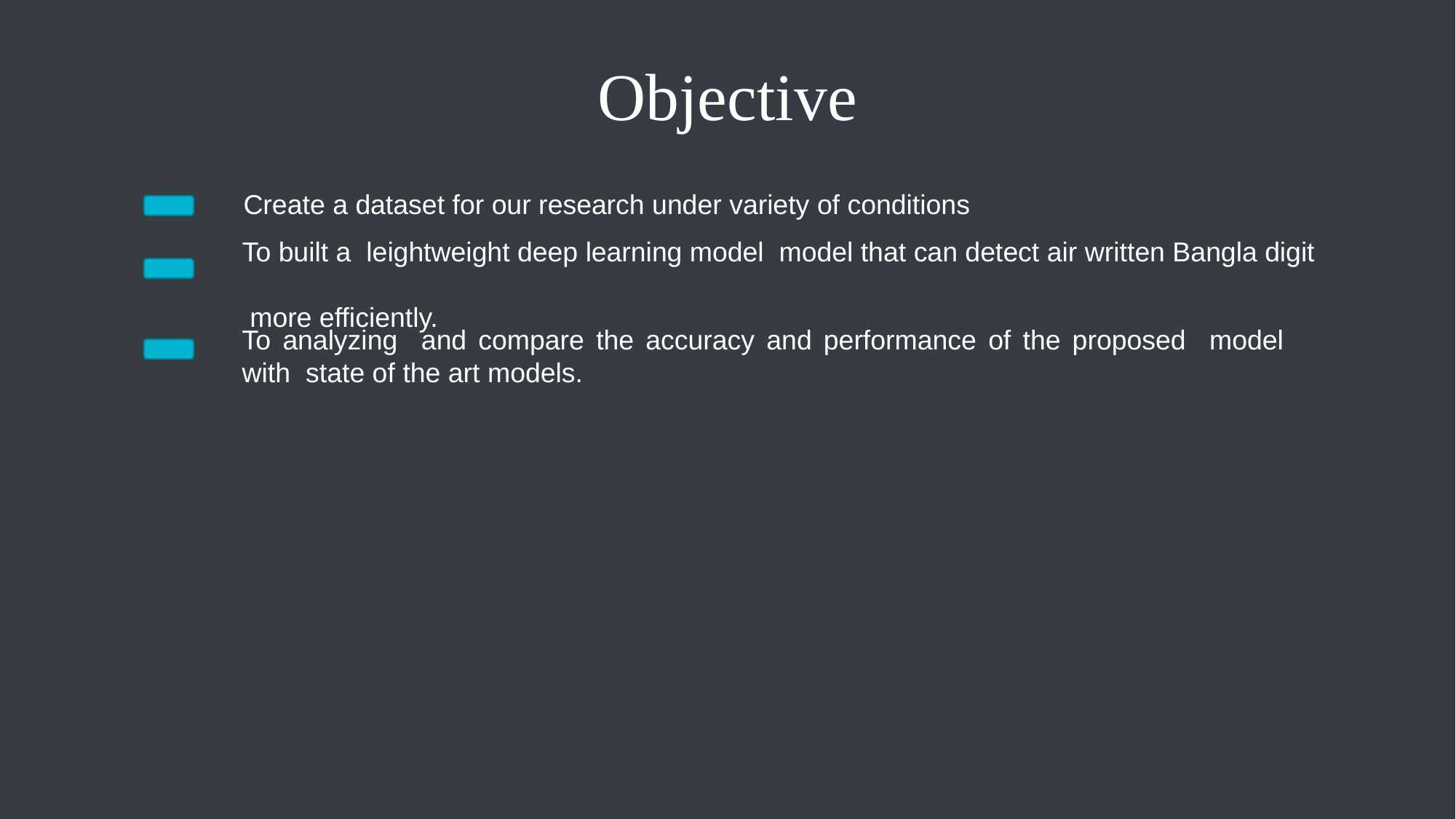

Objective
                              Create a dataset for our research under variety of conditions

 To built a  leightweight deep learning model  model that can detect air written Bangla digit
  more efficiently.

To analyzing  and compare the accuracy and performance of the proposed  model with  state of the art models.

8